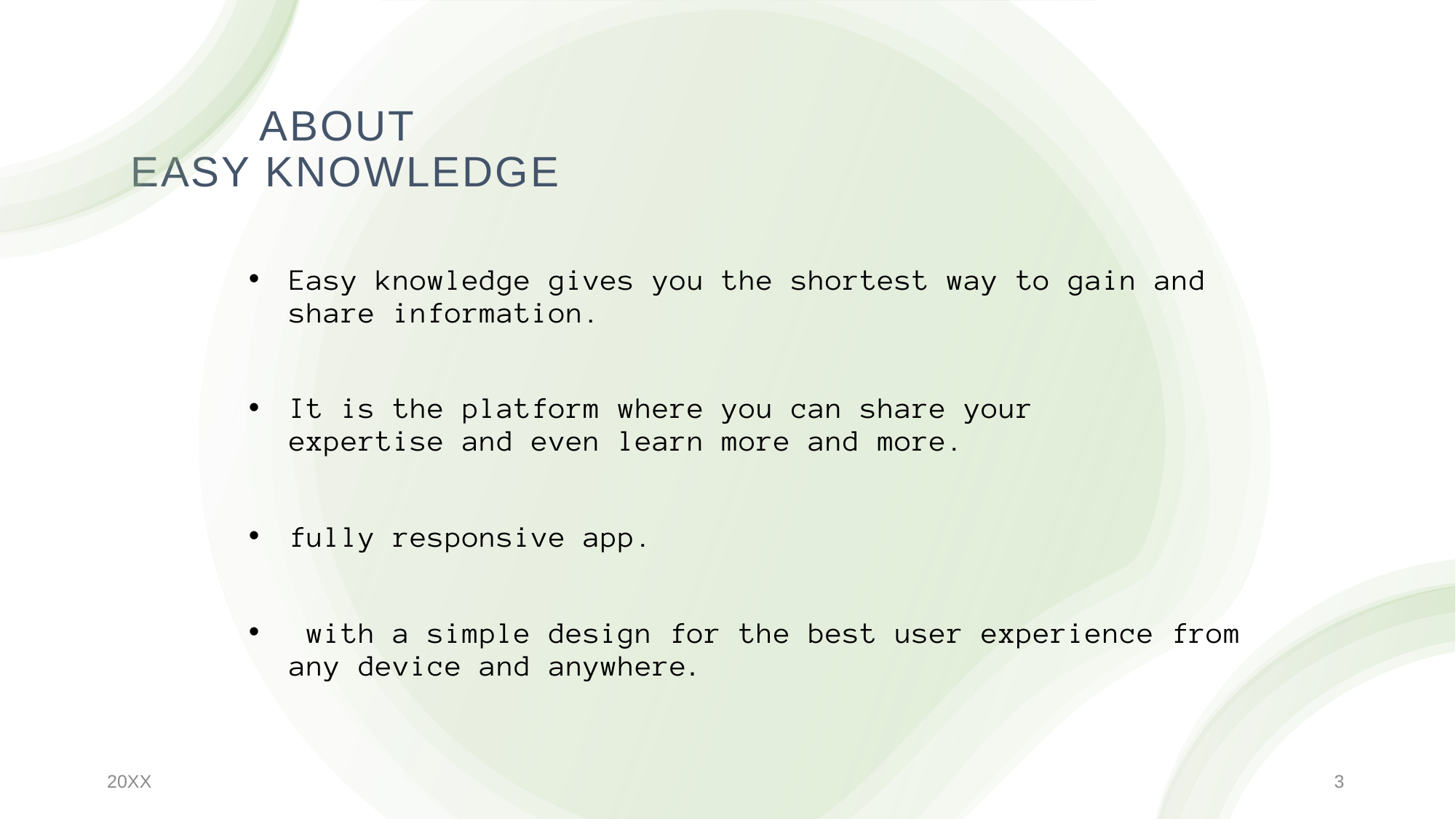

# About easy knowledge

Easy knowledge gives you the shortest way to gain and share information.

It is the platform where you can share your expertise and even learn more and more.

fully responsive app.

 with a simple design for the best user experience from any device and anywhere.

20XX
3